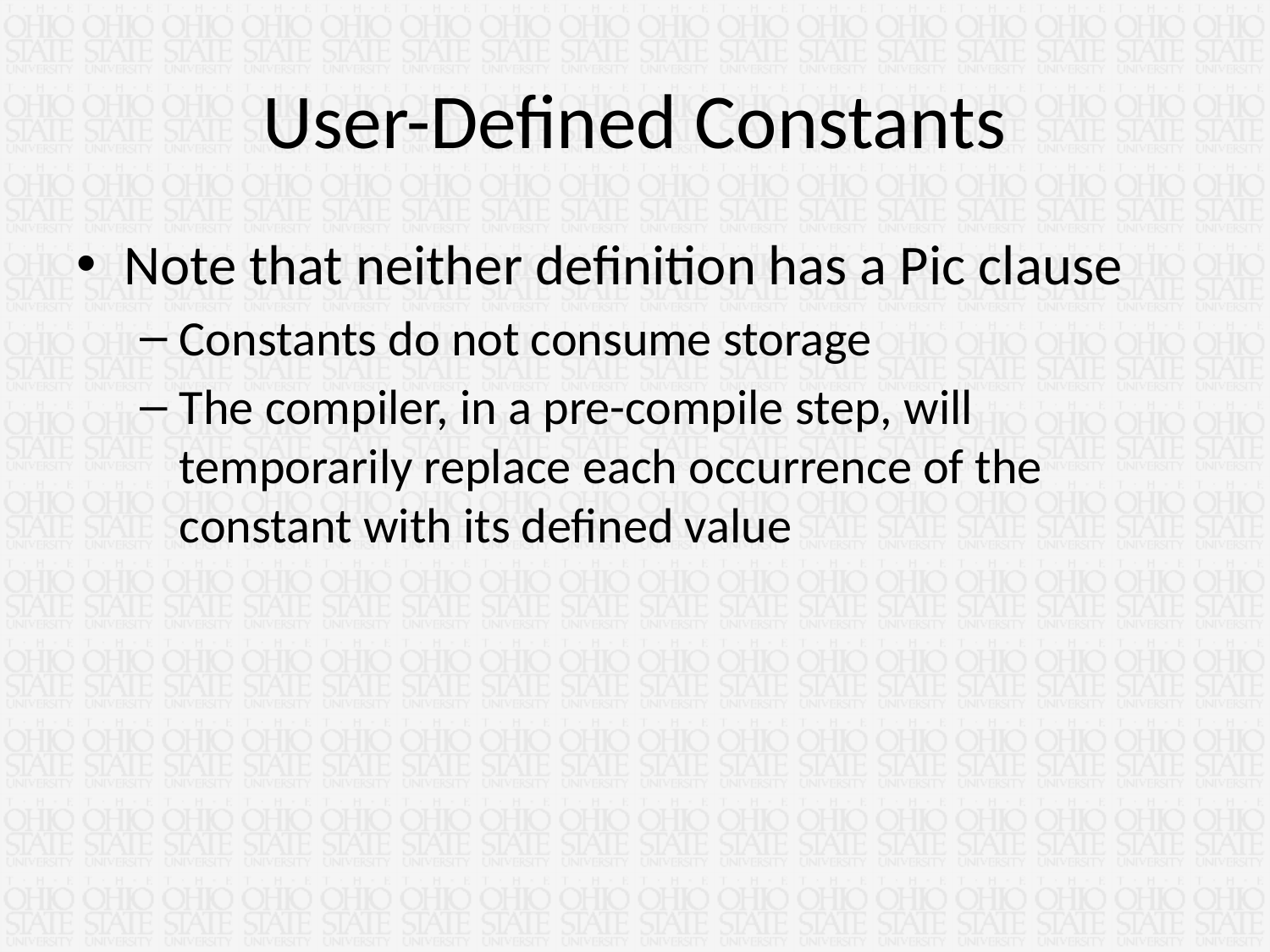

# User-Defined Constants
Note that neither definition has a Pic clause
Constants do not consume storage
The compiler, in a pre-compile step, will temporarily replace each occurrence of the constant with its defined value